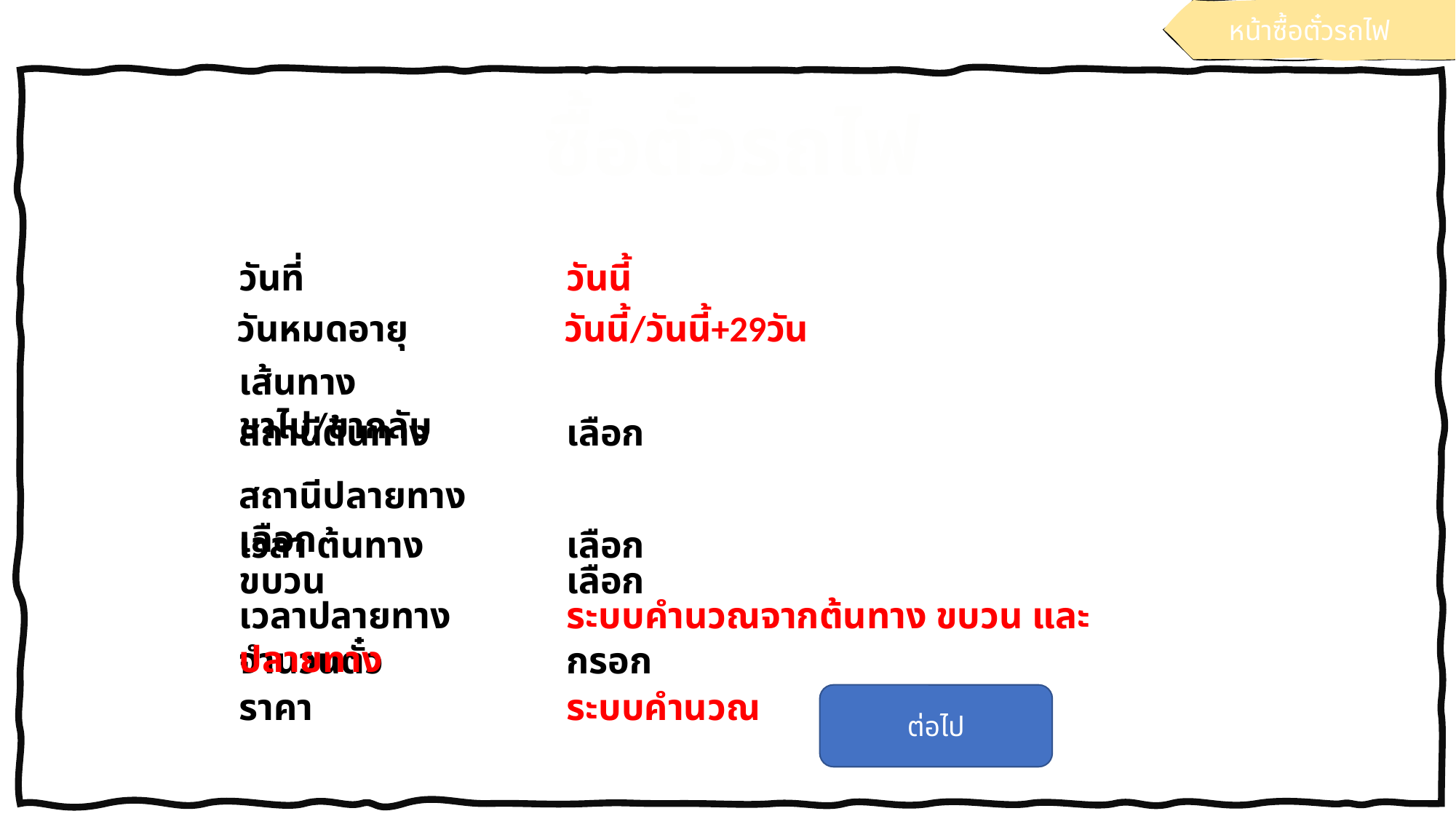

หน้าซื้อตั๋วรถไฟ

ซื้อตั๋วรถไฟ
วันที่ 			วันนี้
วันหมดอายุ		วันนี้/วันนี้+29วัน
เส้นทาง 			ขาไป/ขากลับ
สถานีต้นทาง 		เลือก
สถานีปลายทาง 		เลือก
เวลา ต้นทาง	 	เลือก
ขบวน		 	เลือก
เวลาปลายทาง	 	ระบบคำนวณจากต้นทาง ขบวน และ ปลายทาง
จำนวนตั๋ว 		กรอก
ราคา	 		ระบบคำนวณ
ต่อไป